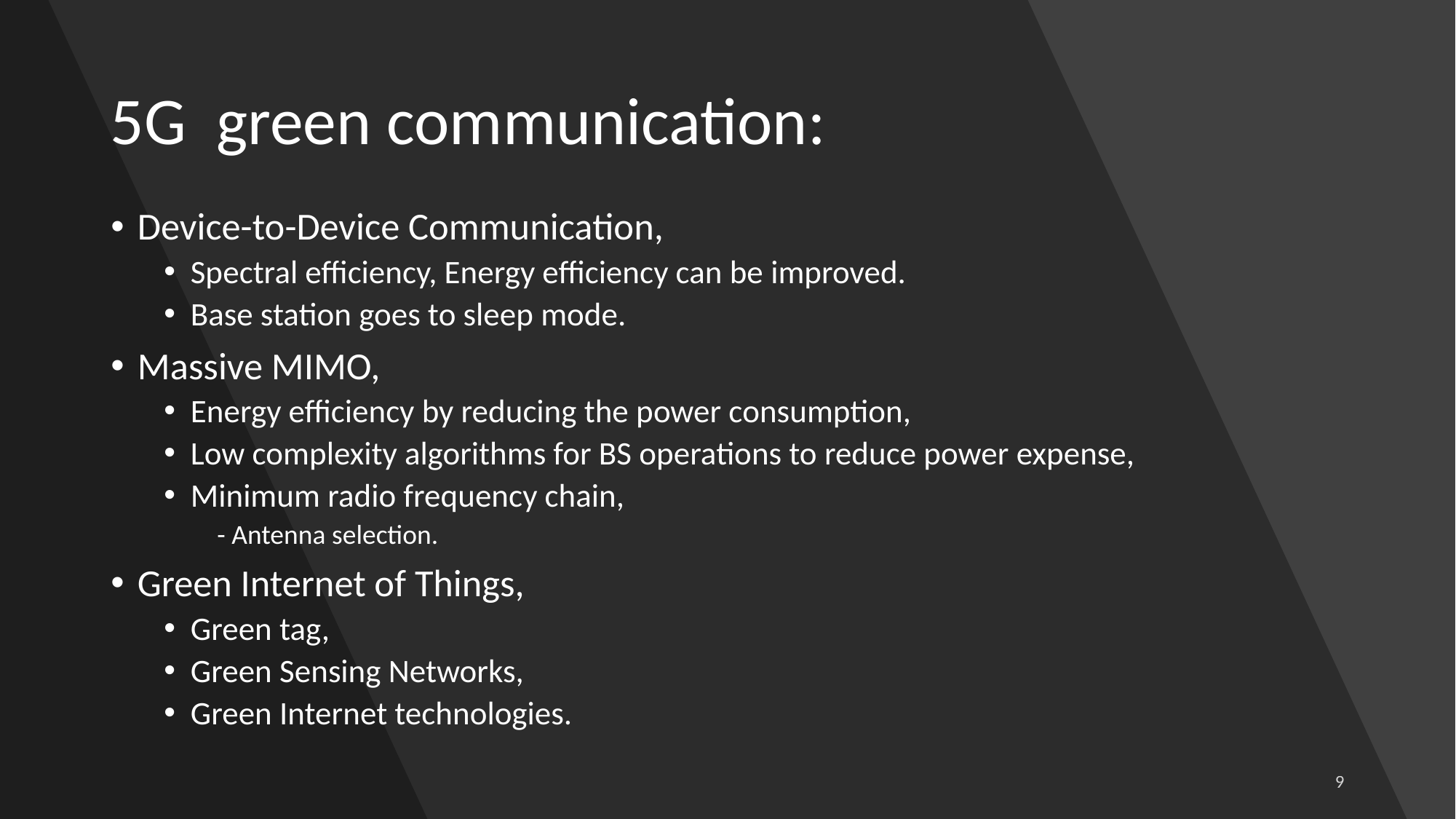

# 5G  green communication:
Device-to-Device Communication,
Spectral efficiency, Energy efficiency can be improved.
Base station goes to sleep mode.
Massive MIMO,
Energy efficiency by reducing the power consumption,
Low complexity algorithms for BS operations to reduce power expense,
Minimum radio frequency chain,
- Antenna selection.
Green Internet of Things,
Green tag,
Green Sensing Networks,
Green Internet technologies.

9